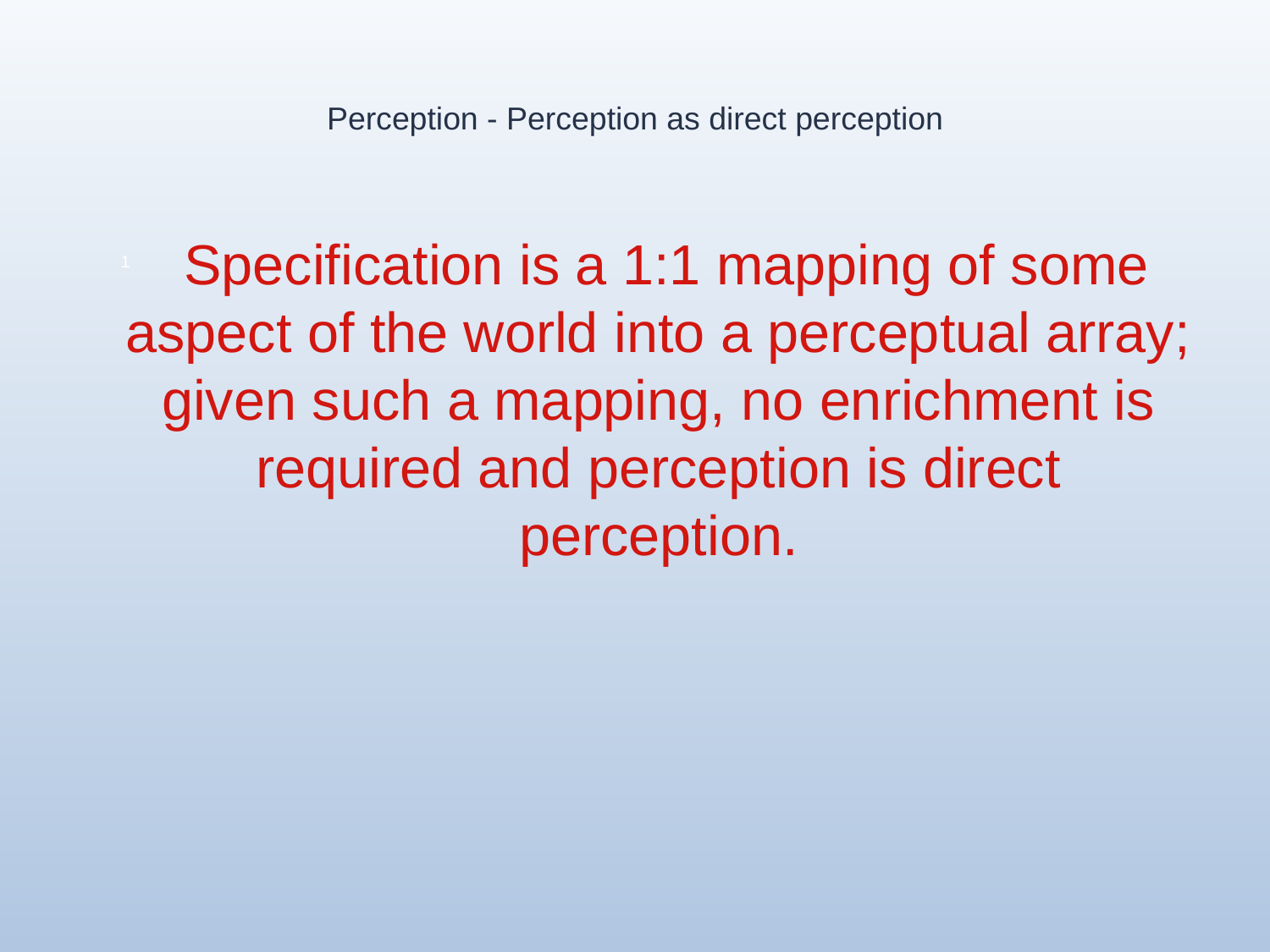

# Perception - Perception as direct perception
 Specification is a 1:1 mapping of some aspect of the world into a perceptual array; given such a mapping, no enrichment is required and perception is direct perception.